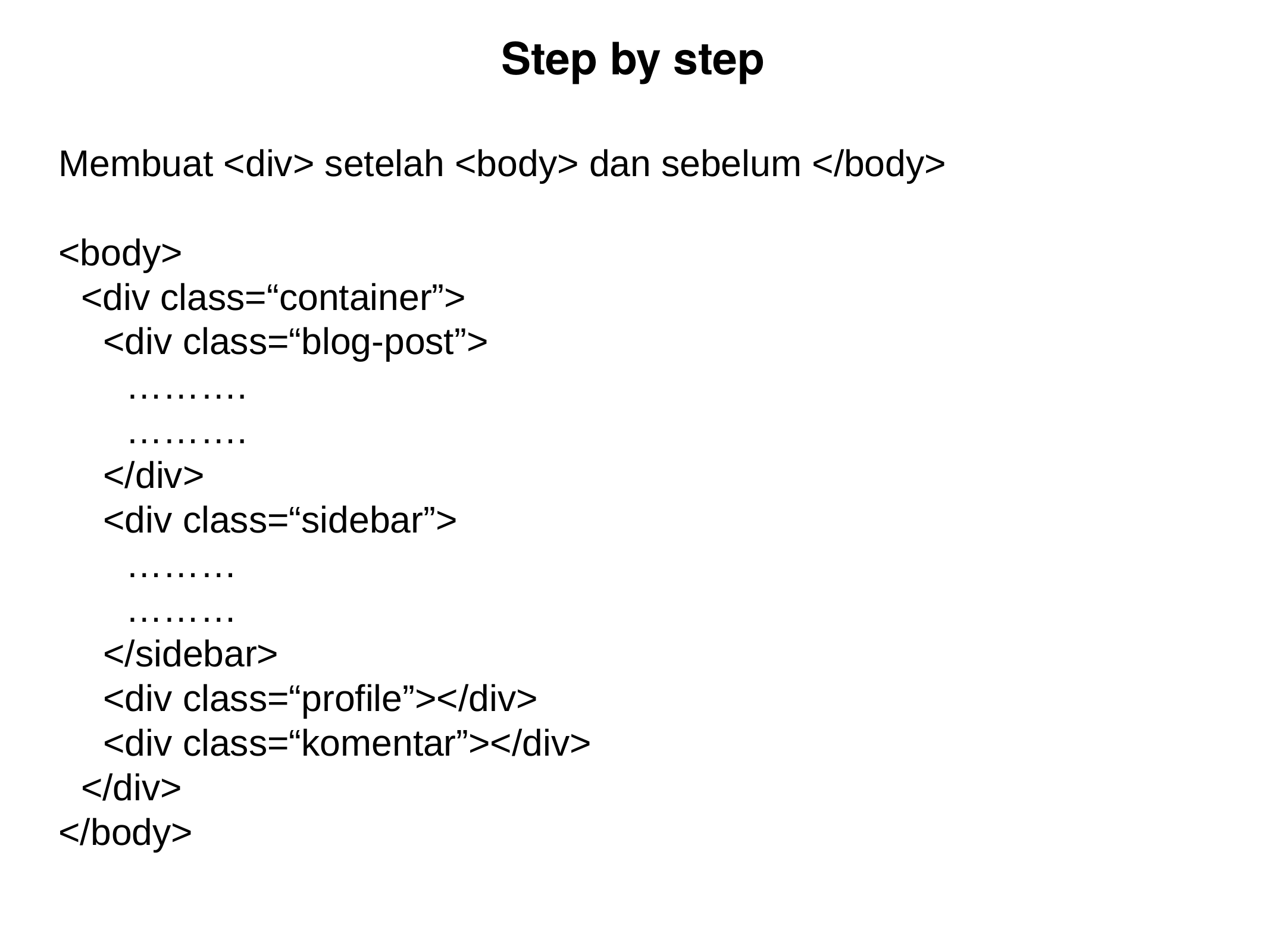

Step by step
Membuat <div> setelah <body> dan sebelum </body>

<body>
<div class=“container”>
<div class=“blog-post”>
……….
……….
</div>
<div class=“sidebar”>
………
………
</sidebar>
<div class=“profile”></div>
<div class=“komentar”></div>
</div>
</body>